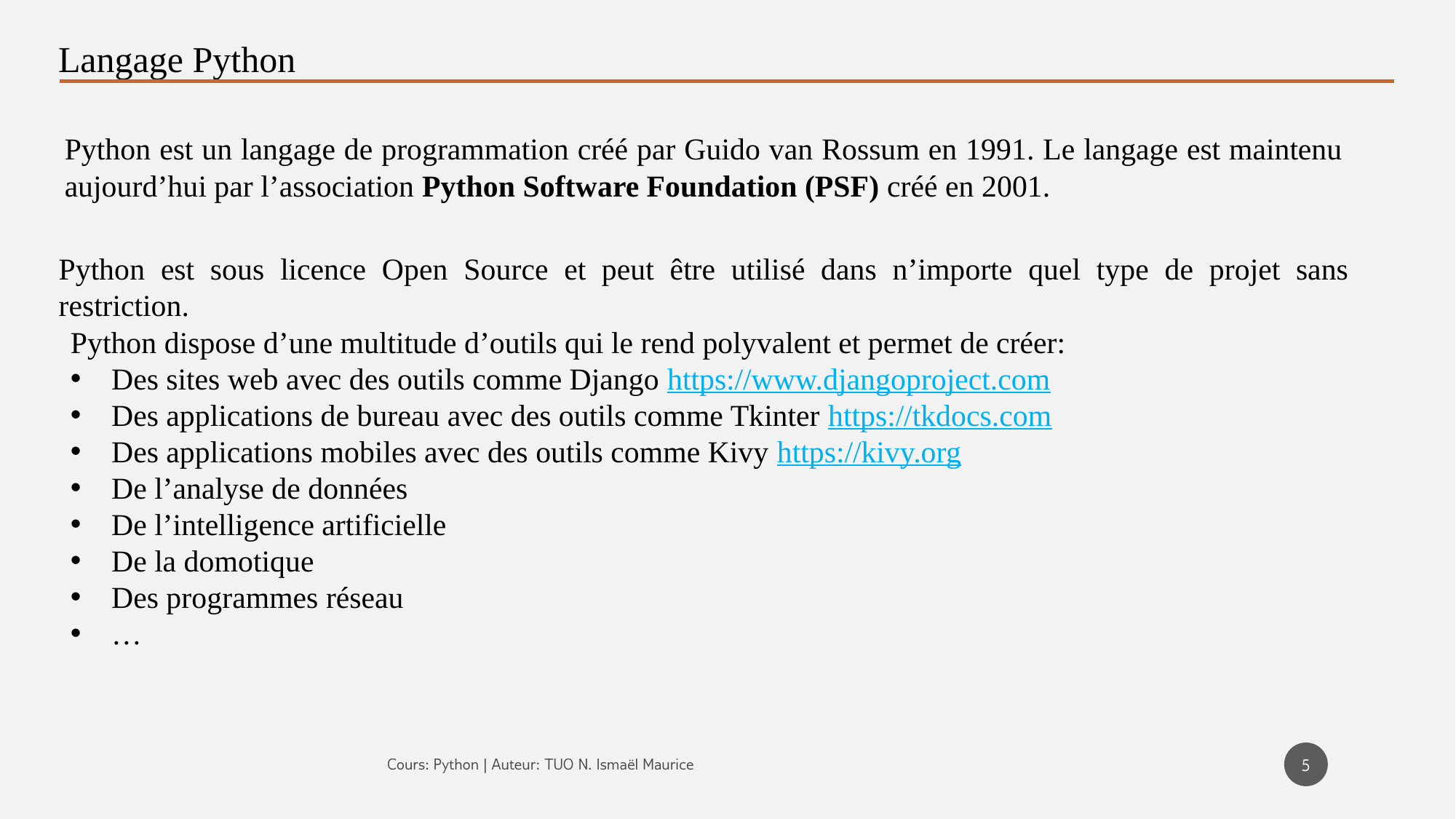

Langage Python
Python est un langage de programmation créé par Guido van Rossum en 1991. Le langage est maintenu aujourd’hui par l’association Python Software Foundation (PSF) créé en 2001.
Python est sous licence Open Source et peut être utilisé dans n’importe quel type de projet sans restriction.
Python dispose d’une multitude d’outils qui le rend polyvalent et permet de créer:
Des sites web avec des outils comme Django https://www.djangoproject.com
Des applications de bureau avec des outils comme Tkinter https://tkdocs.com
Des applications mobiles avec des outils comme Kivy https://kivy.org
De l’analyse de données
De l’intelligence artificielle
De la domotique
Des programmes réseau
…
5
Cours: Python | Auteur: TUO N. Ismaël Maurice